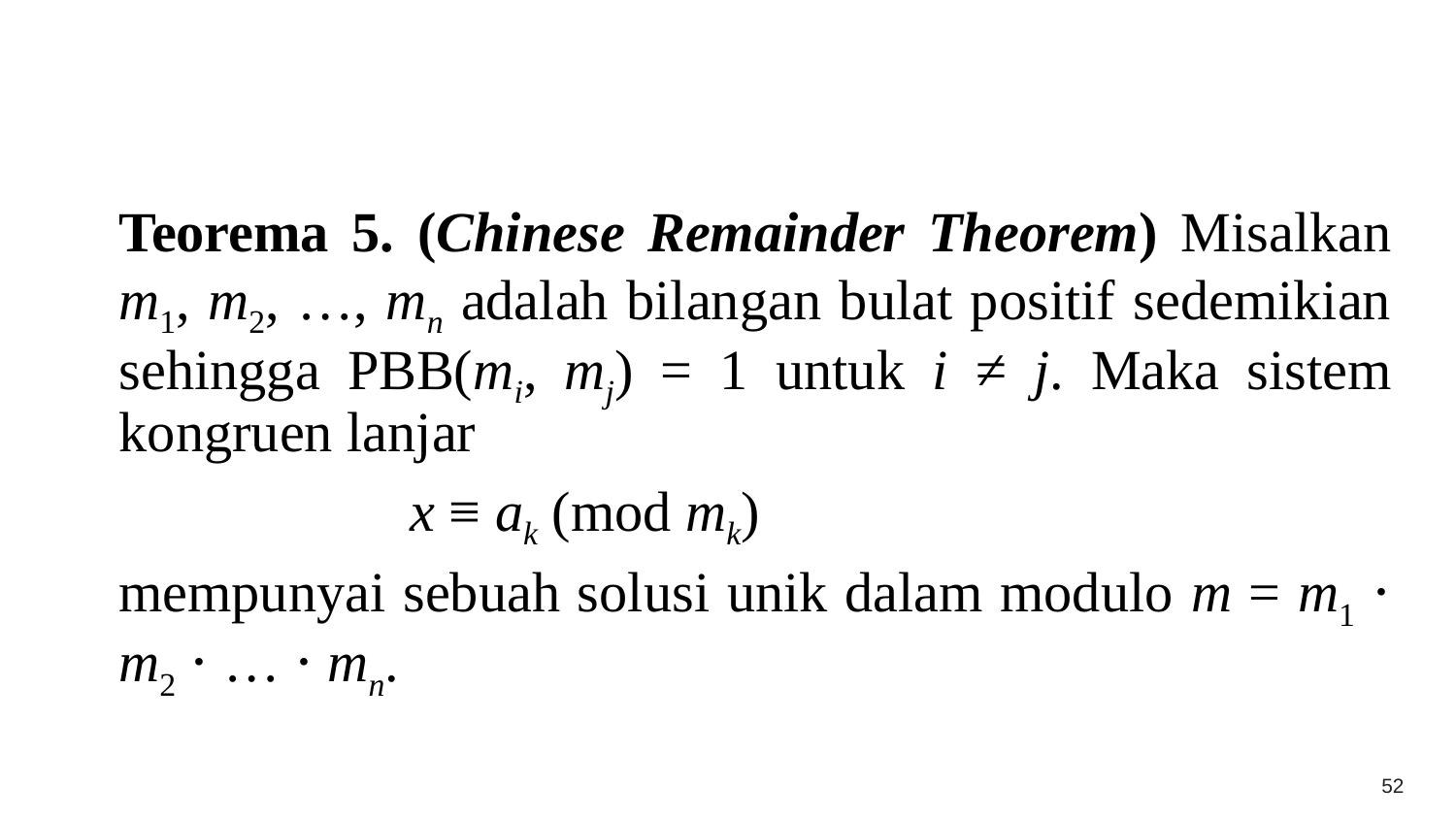

#
	Teorema 5. (Chinese Remainder Theorem) Misalkan m1, m2, …, mn adalah bilangan bulat positif sedemikian sehingga PBB(mi, mj) = 1 untuk i ≠ j. Maka sistem kongruen lanjar
 			x ≡ ak (mod mk)
 	mempunyai sebuah solusi unik dalam modulo m = m1 ⋅ m2 ⋅ … ⋅ mn.
52